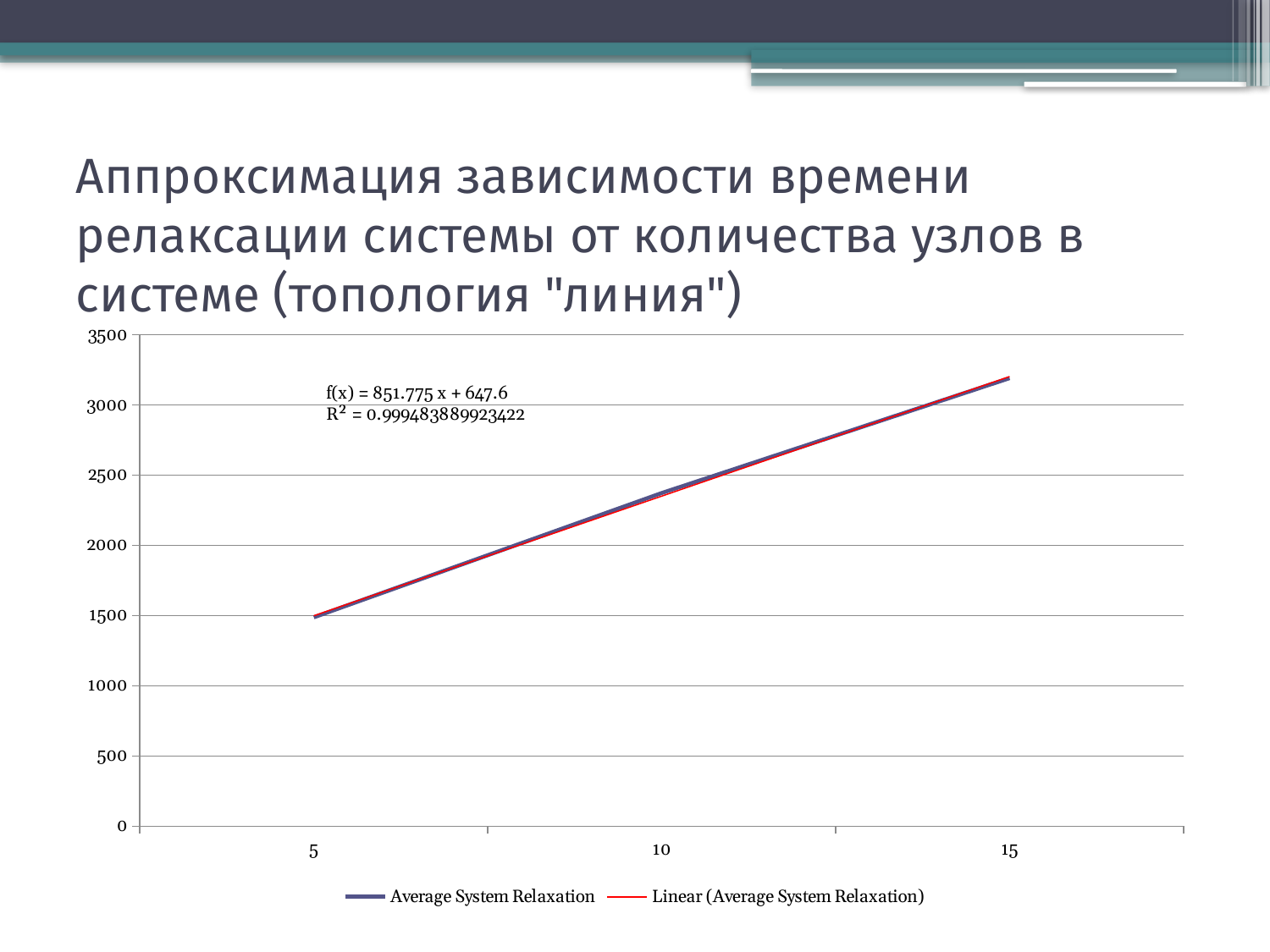

# Аппроксимация зависимости времени релаксации системы от количества узлов в системе (топология "линия")

### Chart

| Category |  |
|---|---|
| 5 | 1488.2 |
| 10 | 2373.5 |
| 15 | 3191.75 |